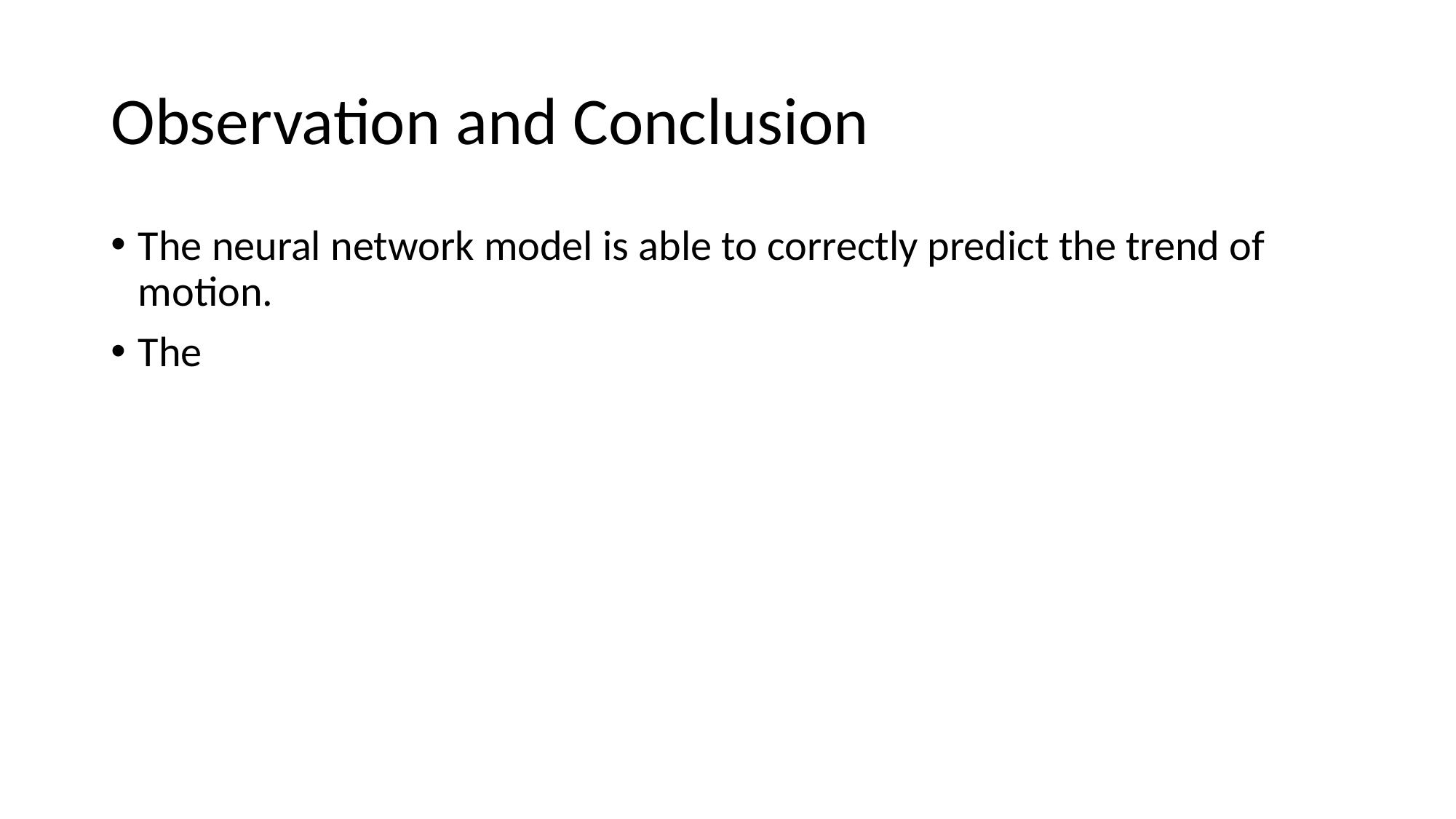

# Observation and Conclusion
The neural network model is able to correctly predict the trend of motion.
The